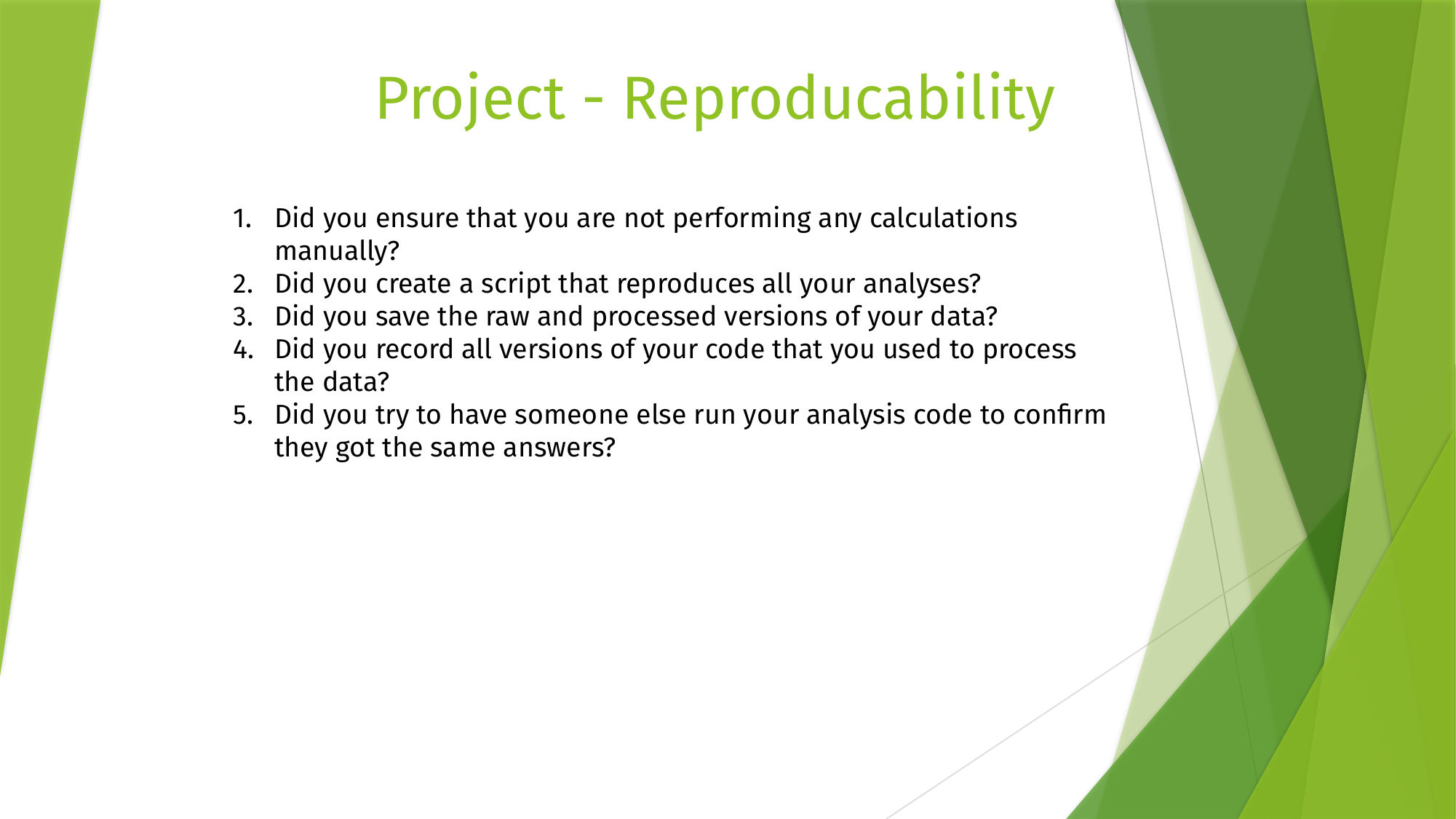

Project - Reproducability
Did you ensure that you are not performing any calculations manually?
Did you create a script that reproduces all your analyses?
Did you save the raw and processed versions of your data?
Did you record all versions of your code that you used to process the data?
Did you try to have someone else run your analysis code to confirm they got the same answers?